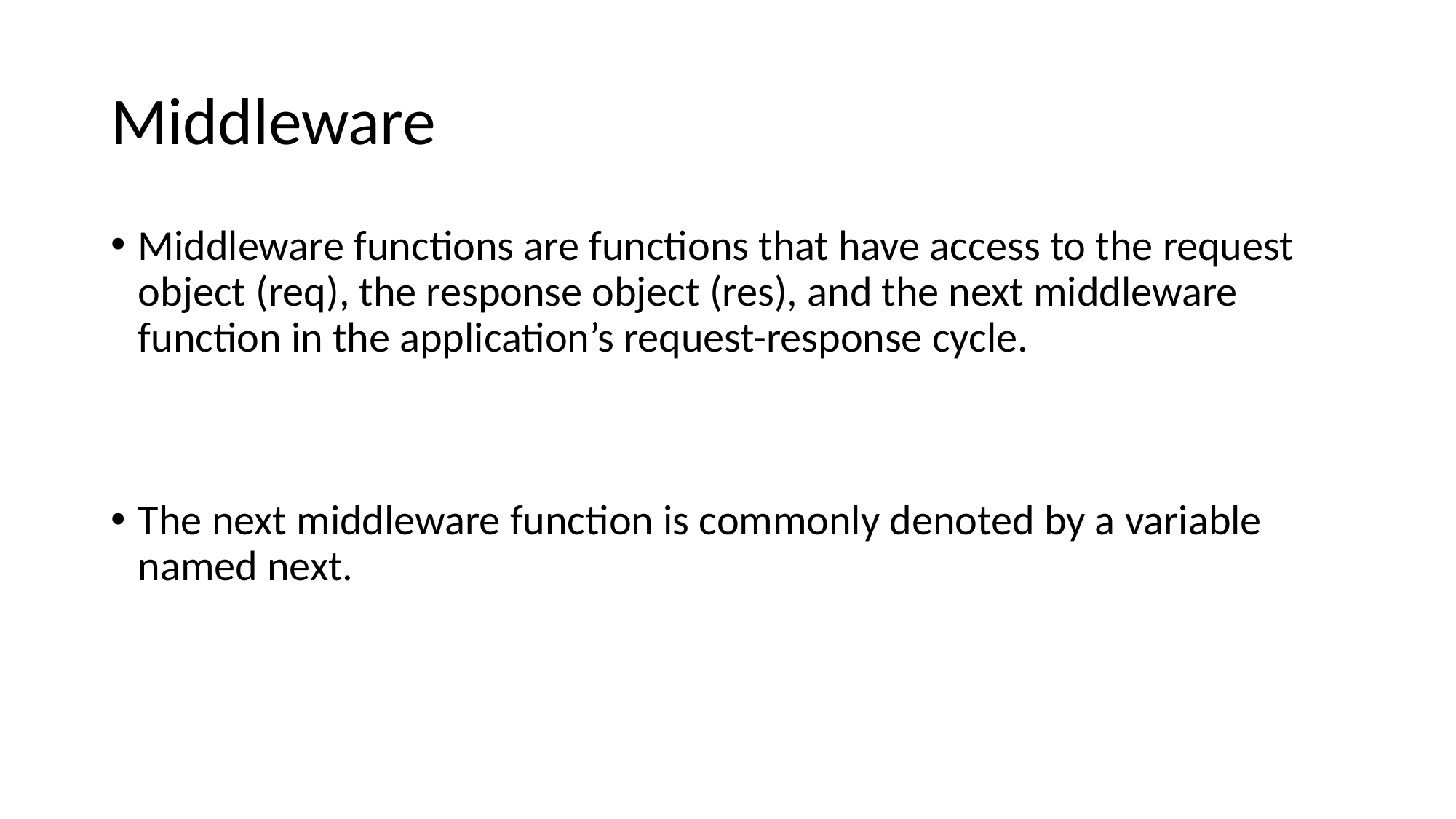

# Middleware
Middleware functions are functions that have access to the request object (req), the response object (res), and the next middleware function in the application’s request-response cycle.

The next middleware function is commonly denoted by a variable named next.